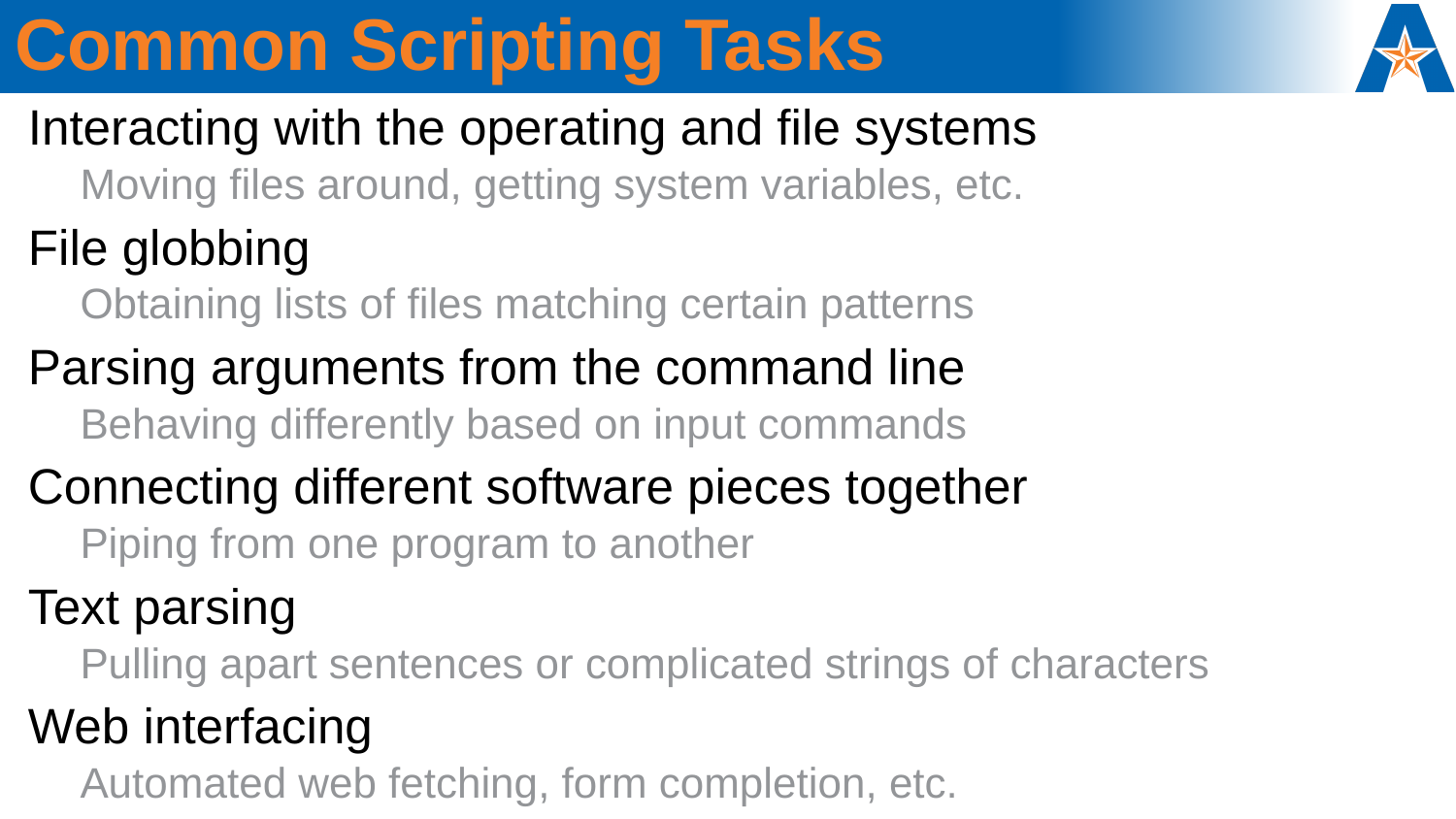

# Common Scripting Tasks
Interacting with the operating and file systems
Moving files around, getting system variables, etc.
File globbing
Obtaining lists of files matching certain patterns
Parsing arguments from the command line
Behaving differently based on input commands
Connecting different software pieces together
Piping from one program to another
Text parsing
Pulling apart sentences or complicated strings of characters
Web interfacing
Automated web fetching, form completion, etc.